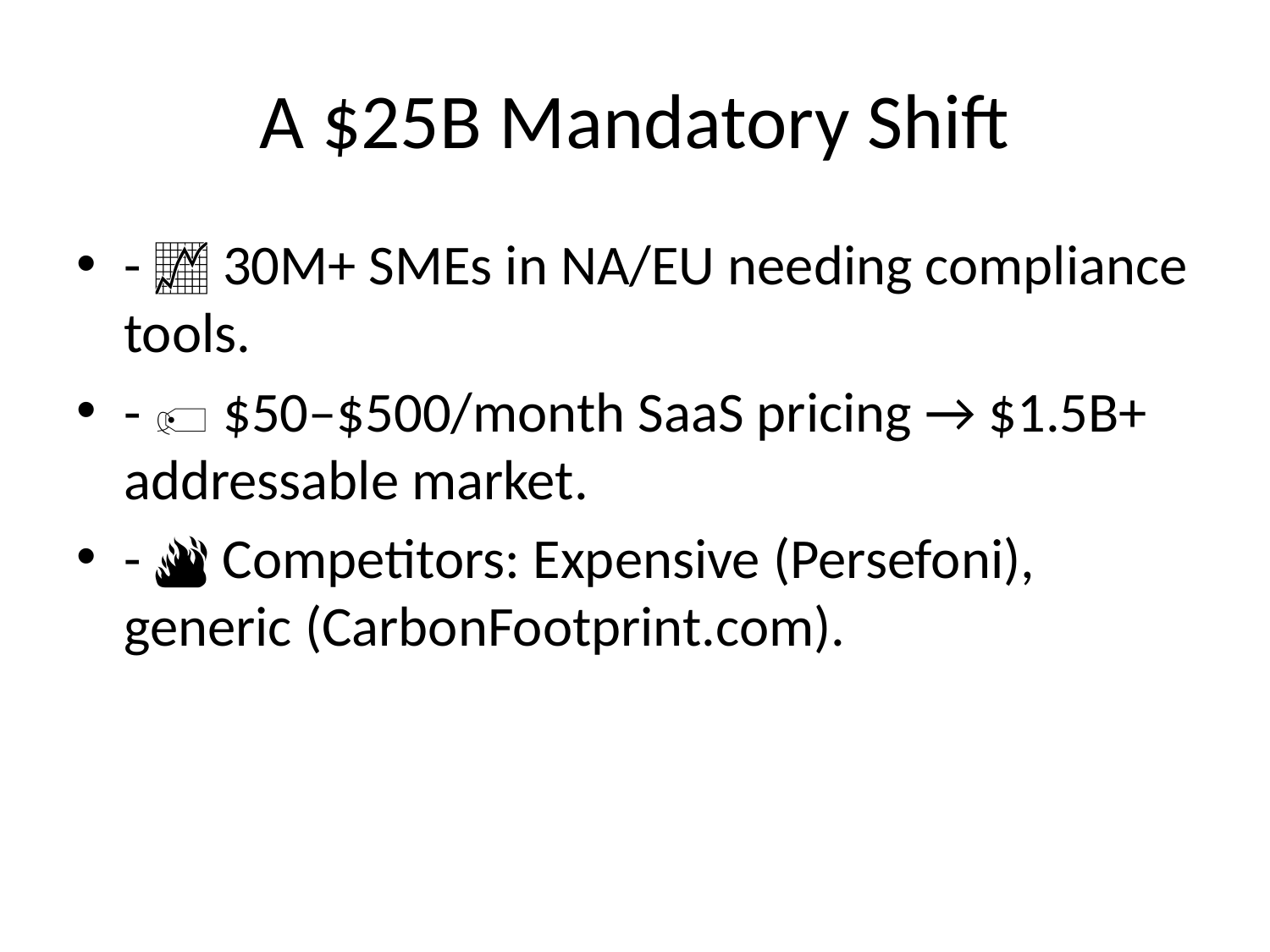

# A $25B Mandatory Shift
- 📈 30M+ SMEs in NA/EU needing compliance tools.
- 🏷️ $50–$500/month SaaS pricing → $1.5B+ addressable market.
- 🔥 Competitors: Expensive (Persefoni), generic (CarbonFootprint.com).